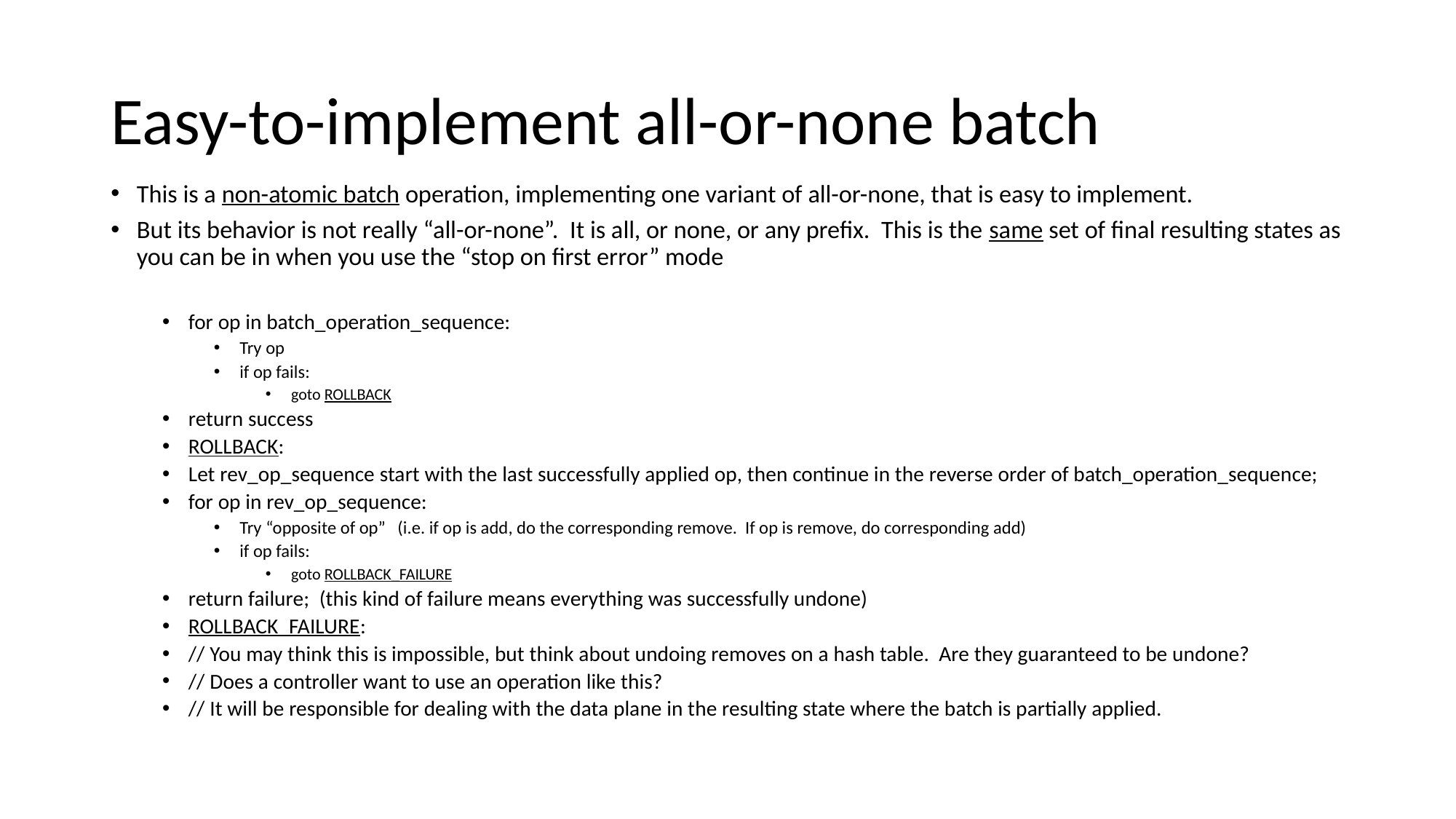

# Easy-to-implement all-or-none batch
This is a non-atomic batch operation, implementing one variant of all-or-none, that is easy to implement.
But its behavior is not really “all-or-none”.  It is all, or none, or any prefix.  This is the same set of final resulting states as you can be in when you use the “stop on first error” mode

for op in batch_operation_sequence:
Try op
if op fails:
goto ROLLBACK
return success
ROLLBACK:
Let rev_op_sequence start with the last successfully applied op, then continue in the reverse order of batch_operation_sequence;
for op in rev_op_sequence:
Try “opposite of op”   (i.e. if op is add, do the corresponding remove.  If op is remove, do corresponding add)
if op fails:
goto ROLLBACK_FAILURE
return failure;  (this kind of failure means everything was successfully undone)
ROLLBACK_FAILURE:
// You may think this is impossible, but think about undoing removes on a hash table.  Are they guaranteed to be undone?
// Does a controller want to use an operation like this?
// It will be responsible for dealing with the data plane in the resulting state where the batch is partially applied.